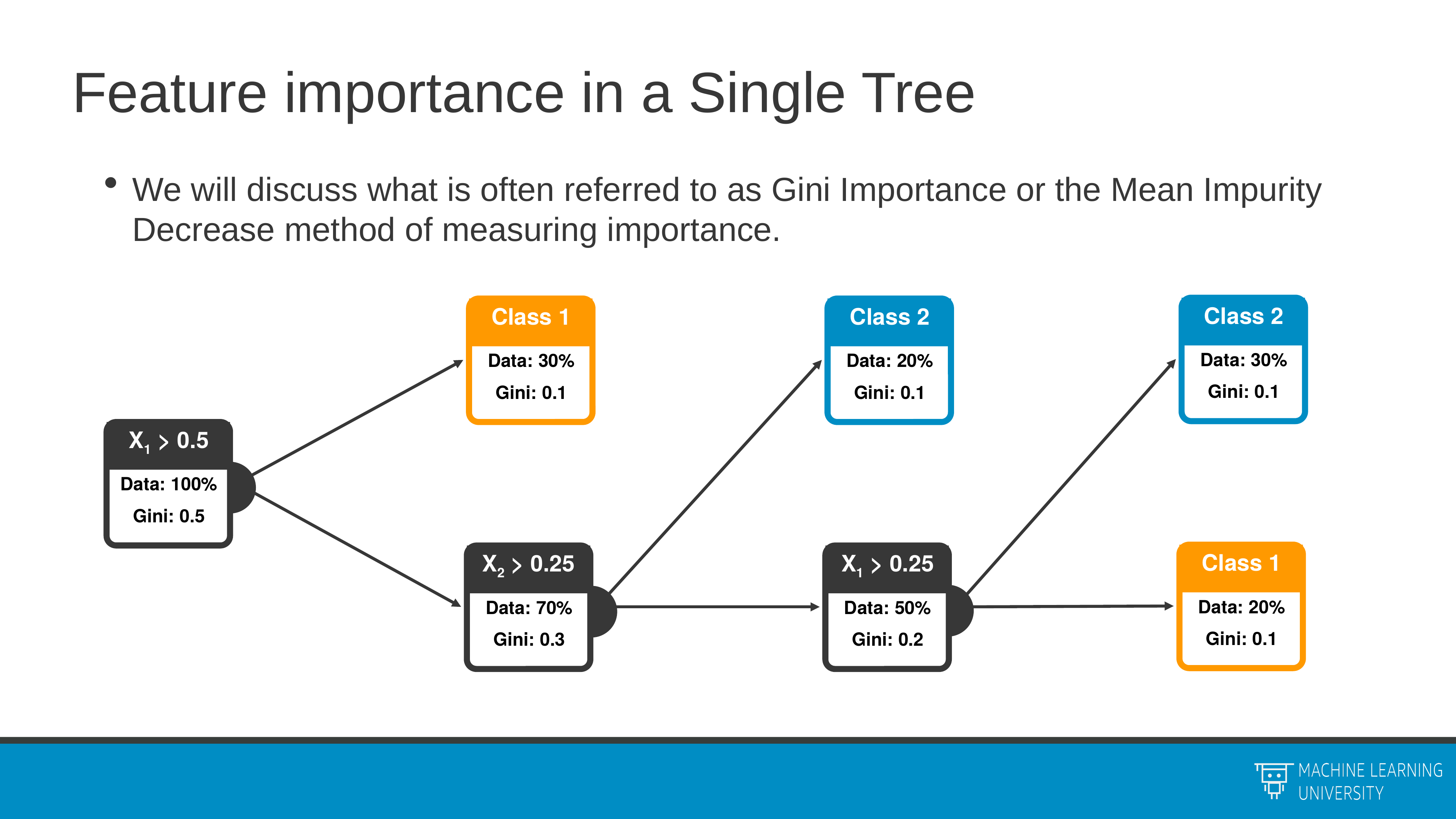

# Feature importance in a Single Tree
We will discuss what is often referred to as Gini Importance or the Mean Impurity Decrease method of measuring importance.

Class 2
Class 1
Class 2
Data: 30%
Data: 30%
Data: 20%
Gini: 0.1
Gini: 0.1
Gini: 0.1

X1 > 0.5

Data: 100%
Gini: 0.5

Class 1
X1 > 0.25
X2 > 0.25

Data: 20%
Data: 70%
Data: 50%
Gini: 0.1
Gini: 0.3
Gini: 0.2